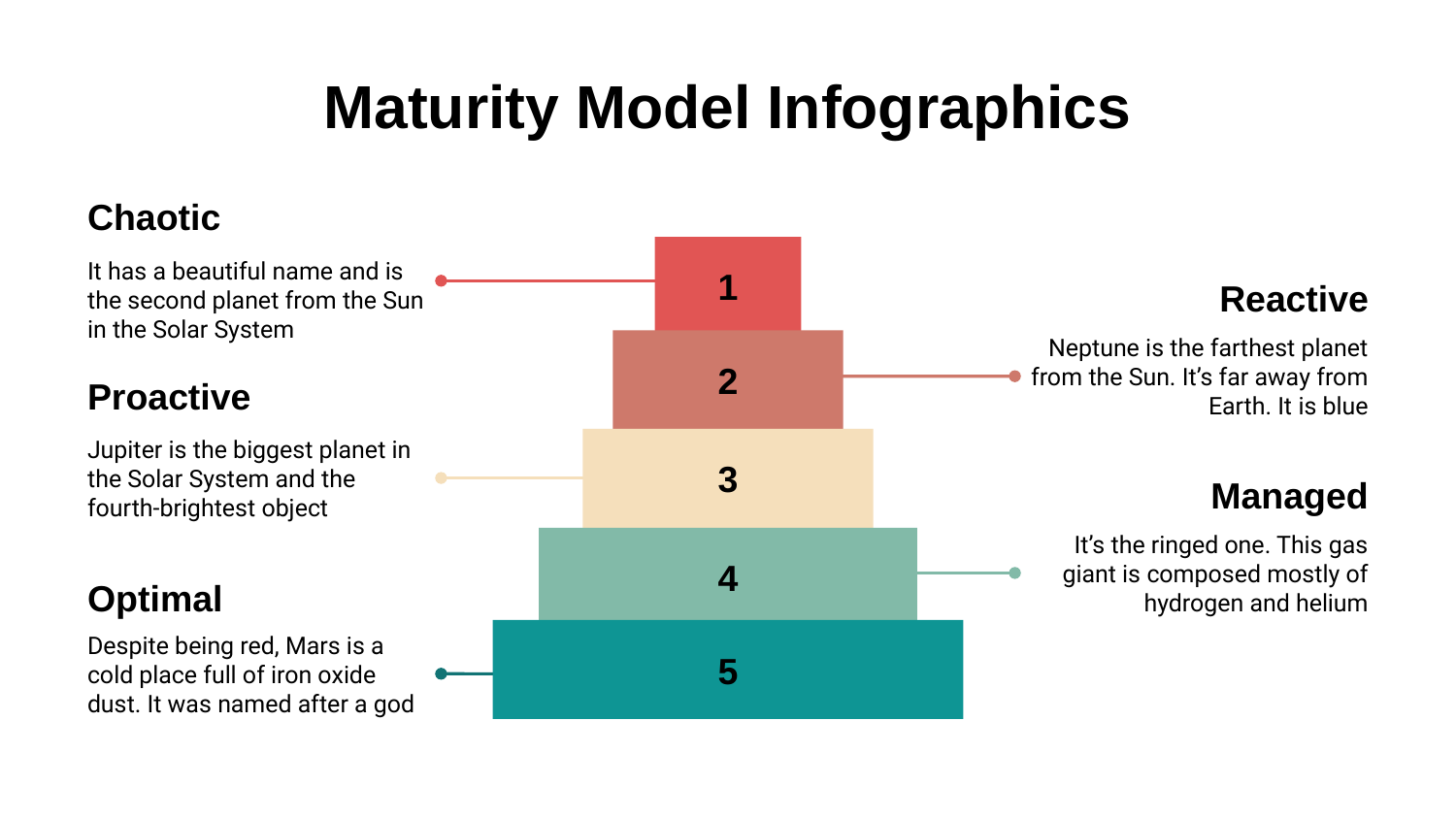

# Maturity Model Infographics
Chaotic
1
2
3
4
5
It has a beautiful name and is the second planet from the Sun in the Solar System
Reactive
Neptune is the farthest planet from the Sun. It’s far away from Earth. It is blue
Proactive
Jupiter is the biggest planet in the Solar System and the fourth-brightest object
Managed
It’s the ringed one. This gas giant is composed mostly of hydrogen and helium
Optimal
Despite being red, Mars is a cold place full of iron oxide dust. It was named after a god